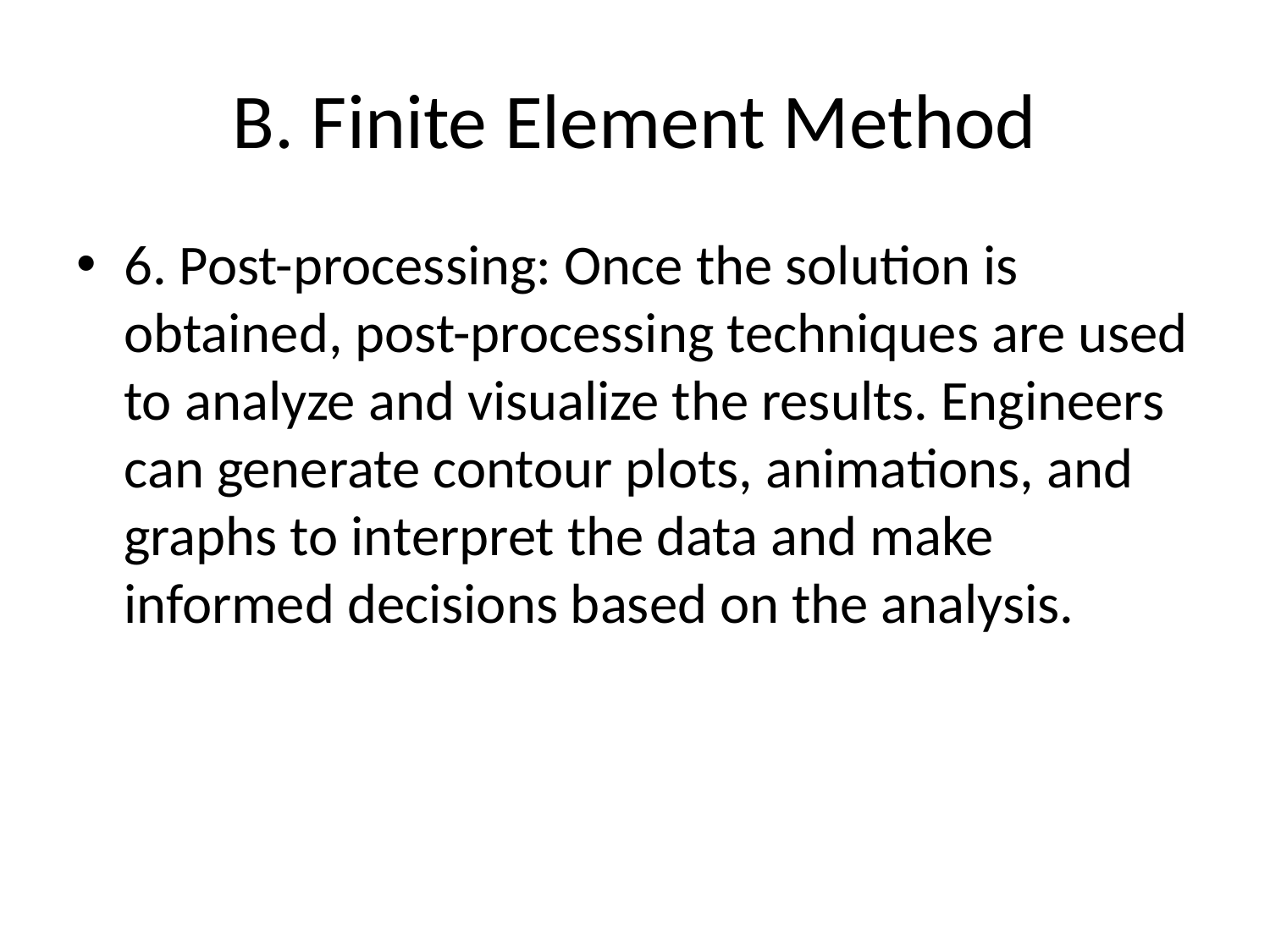

# B. Finite Element Method
6. Post-processing: Once the solution is obtained, post-processing techniques are used to analyze and visualize the results. Engineers can generate contour plots, animations, and graphs to interpret the data and make informed decisions based on the analysis.